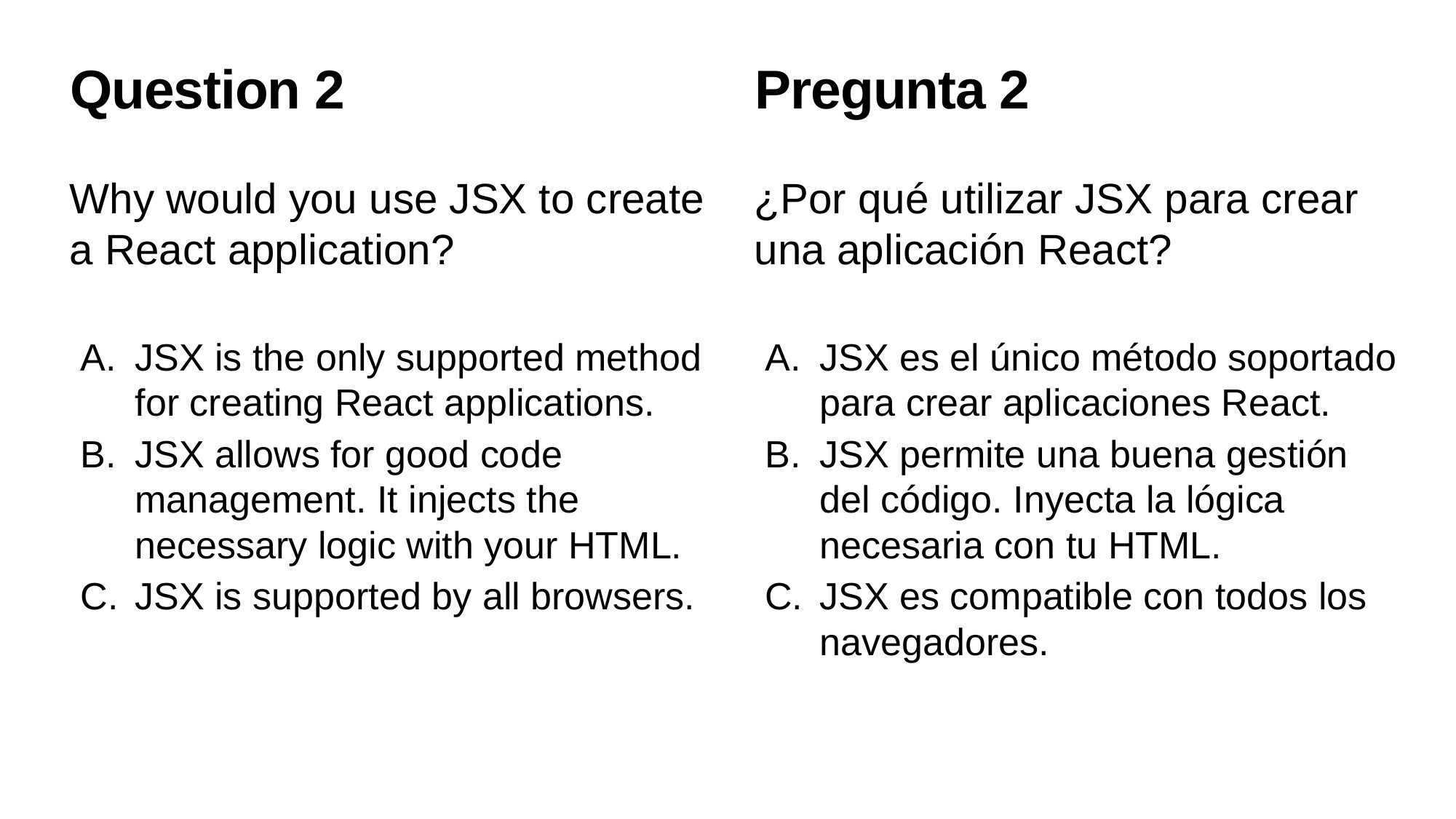

# Question 2
Pregunta 2
Why would you use JSX to create a React application?
¿Por qué utilizar JSX para crear una aplicación React?
JSX is the only supported method for creating React applications.
JSX allows for good code management. It injects the necessary logic with your HTML.
JSX is supported by all browsers.
JSX es el único método soportado para crear aplicaciones React.
JSX permite una buena gestión del código. Inyecta la lógica necesaria con tu HTML.
JSX es compatible con todos los navegadores.